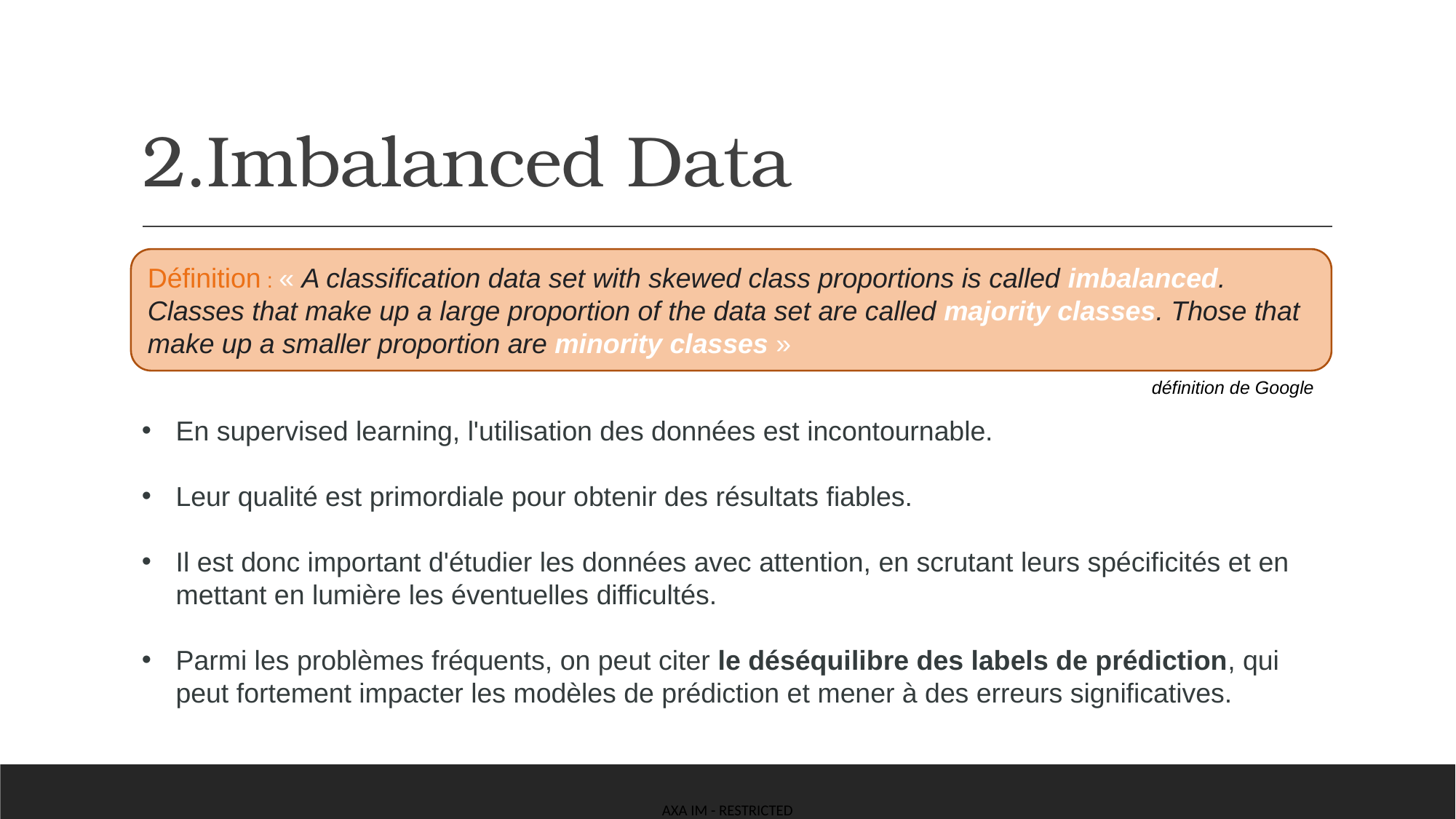

# 2.Imbalanced Data

Définition : « A classification data set with skewed class proportions is called imbalanced. Classes that make up a large proportion of the data set are called majority classes. Those that make up a smaller proportion are minority classes »

définition de Google
En supervised learning, l'utilisation des données est incontournable.

Leur qualité est primordiale pour obtenir des résultats fiables.

Il est donc important d'étudier les données avec attention, en scrutant leurs spécificités et en mettant en lumière les éventuelles difficultés.

Parmi les problèmes fréquents, on peut citer le déséquilibre des labels de prédiction, qui peut fortement impacter les modèles de prédiction et mener à des erreurs significatives.